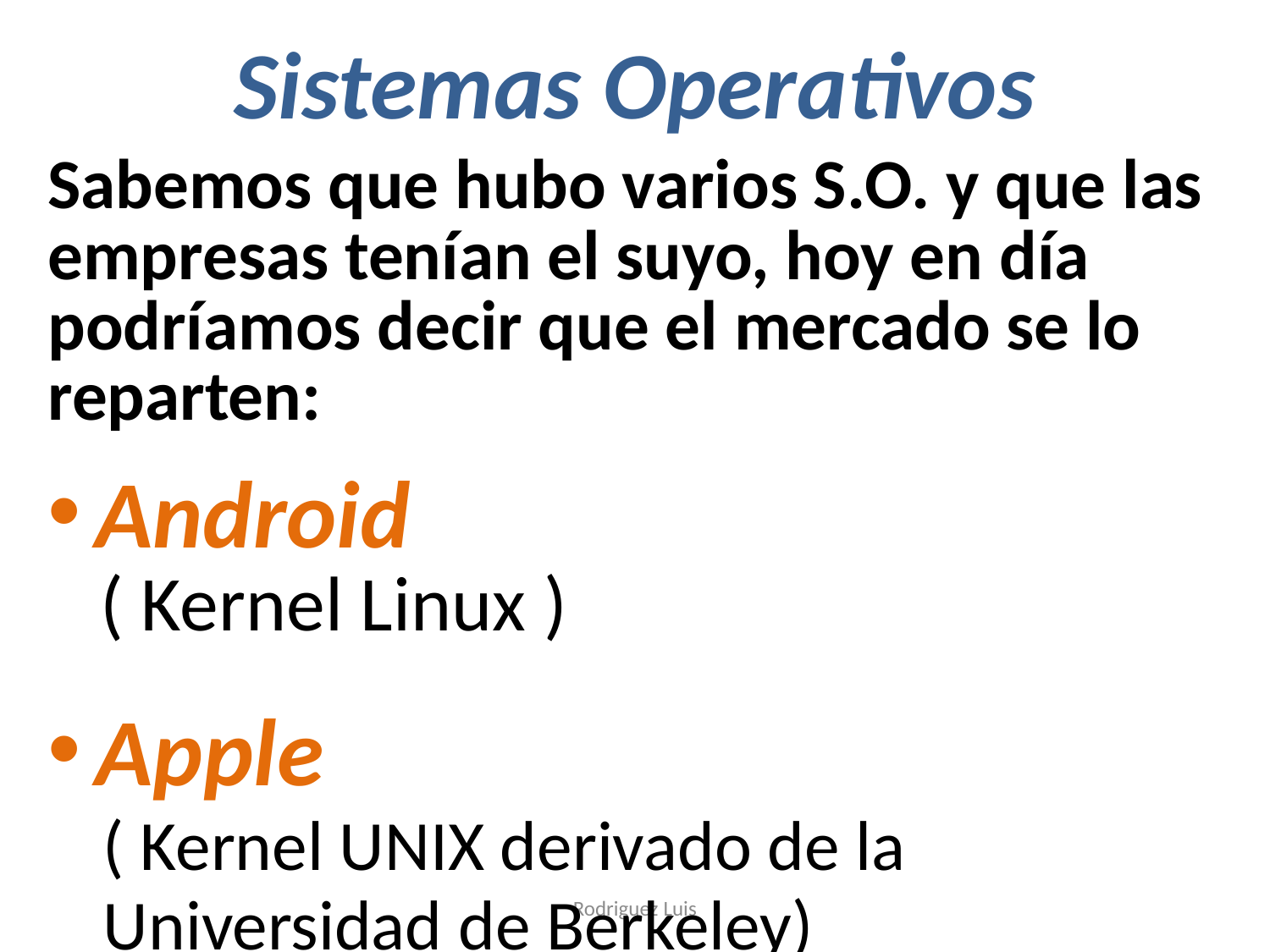

# Sistemas Operativos
Sabemos que hubo varios S.O. y que las empresas tenían el suyo, hoy en día podríamos decir que el mercado se lo reparten:

Android
   ( Kernel Linux )

Apple
( Kernel UNIX derivado de la    Universidad de Berkeley)

Rodriguez Luis